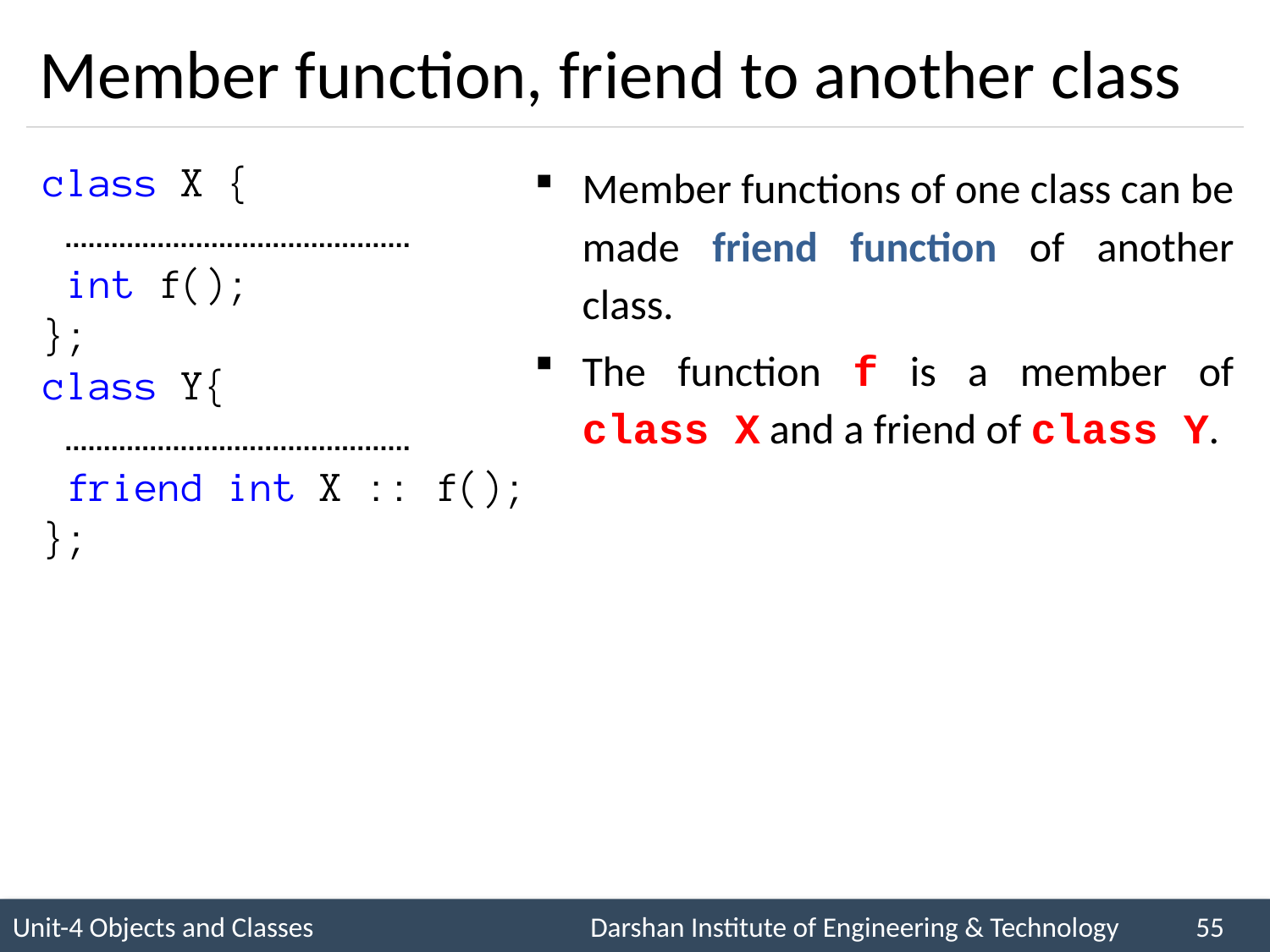

# Member function, friend to another class
class X {
 ………………………………………
 int f();
};
class Y{
 ………………………………………
 friend int X :: f();
};
Member functions of one class can be made friend function of another class.
The function f is a member of class X and a friend of class Y.